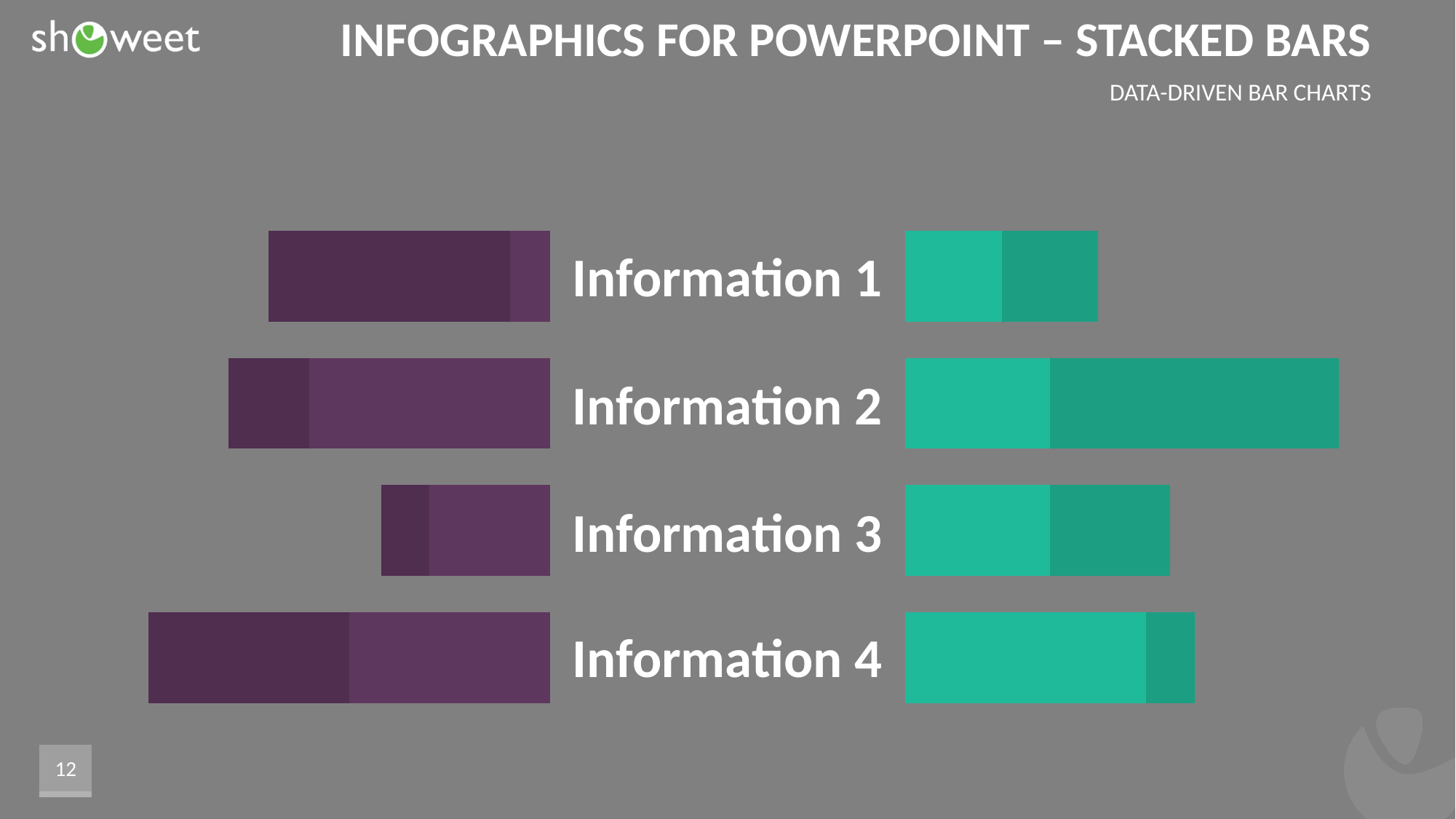

# Infographics for PowerPoint – Stacked Bars
Data-driven Bar charts

### Chart

| Category | Series 1 | Series 2 |
|---|---|---|
| Category 1 | 50.0 | 50.0 |
| Category 2 | 30.0 | 12.0 |
| Category 3 | 60.0 | 20.0 |
| Category 4 | 10.0 | 60.0 |

### Chart

| Category | Series 1 | Series 2 |
|---|---|---|
| Category 1 | 50.0 | 10.0 |
| Category 2 | 30.0 | 25.0 |
| Category 3 | 30.0 | 60.0 |
| Category 4 | 20.0 | 20.0 |
Information 1
Information 2
Information 3
Information 4
12